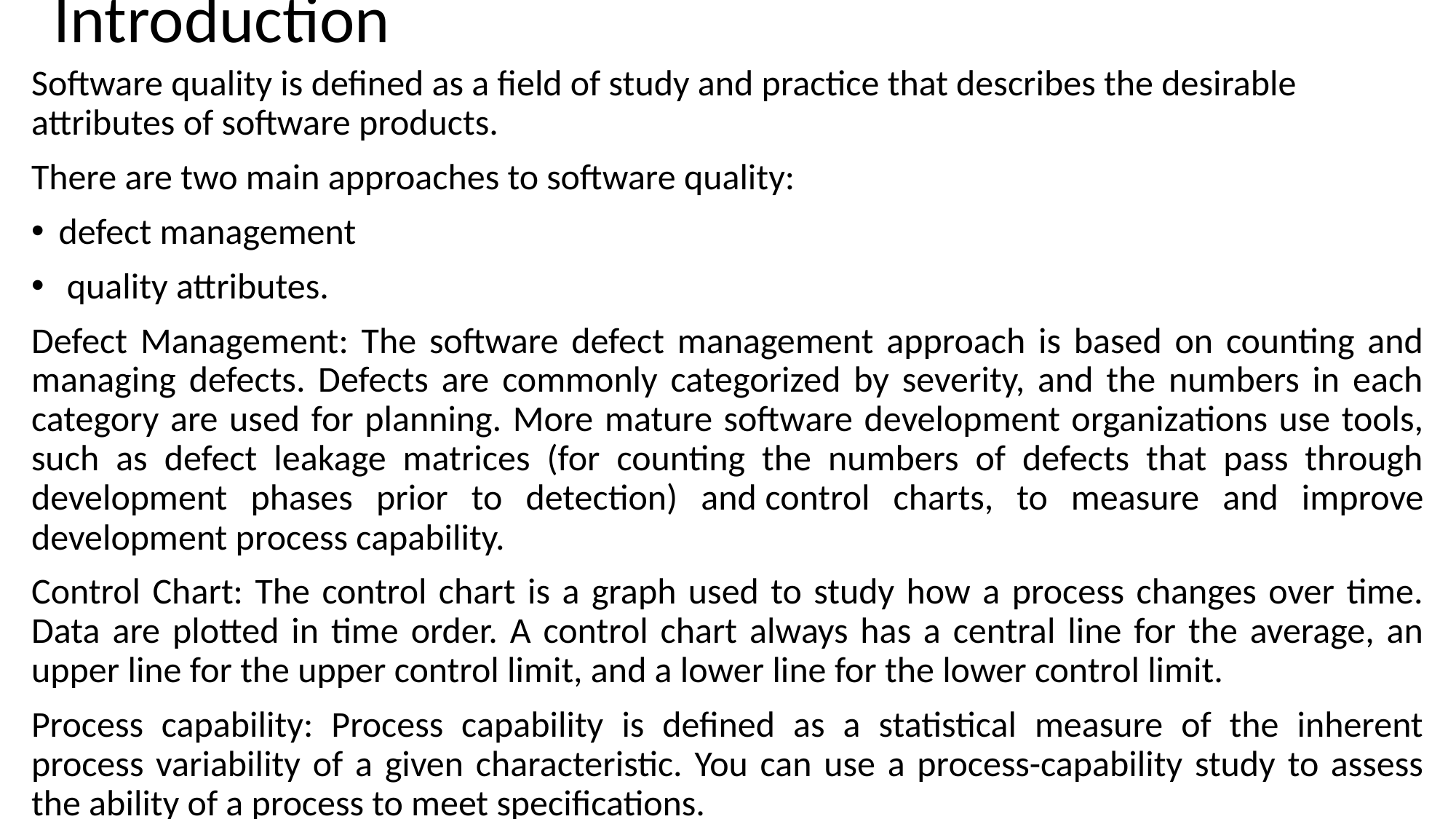

# Introduction
Software quality is defined as a field of study and practice that describes the desirable attributes of software products.
There are two main approaches to software quality:
defect management
 quality attributes.
Defect Management: The software defect management approach is based on counting and managing defects. Defects are commonly categorized by severity, and the numbers in each category are used for planning. More mature software development organizations use tools, such as defect leakage matrices (for counting the numbers of defects that pass through development phases prior to detection) and control charts, to measure and improve development process capability.
Control Chart: The control chart is a graph used to study how a process changes over time. Data are plotted in time order. A control chart always has a central line for the average, an upper line for the upper control limit, and a lower line for the lower control limit.
Process capability: Process capability is defined as a statistical measure of the inherent process variability of a given characteristic. You can use a process-capability study to assess the ability of a process to meet specifications.